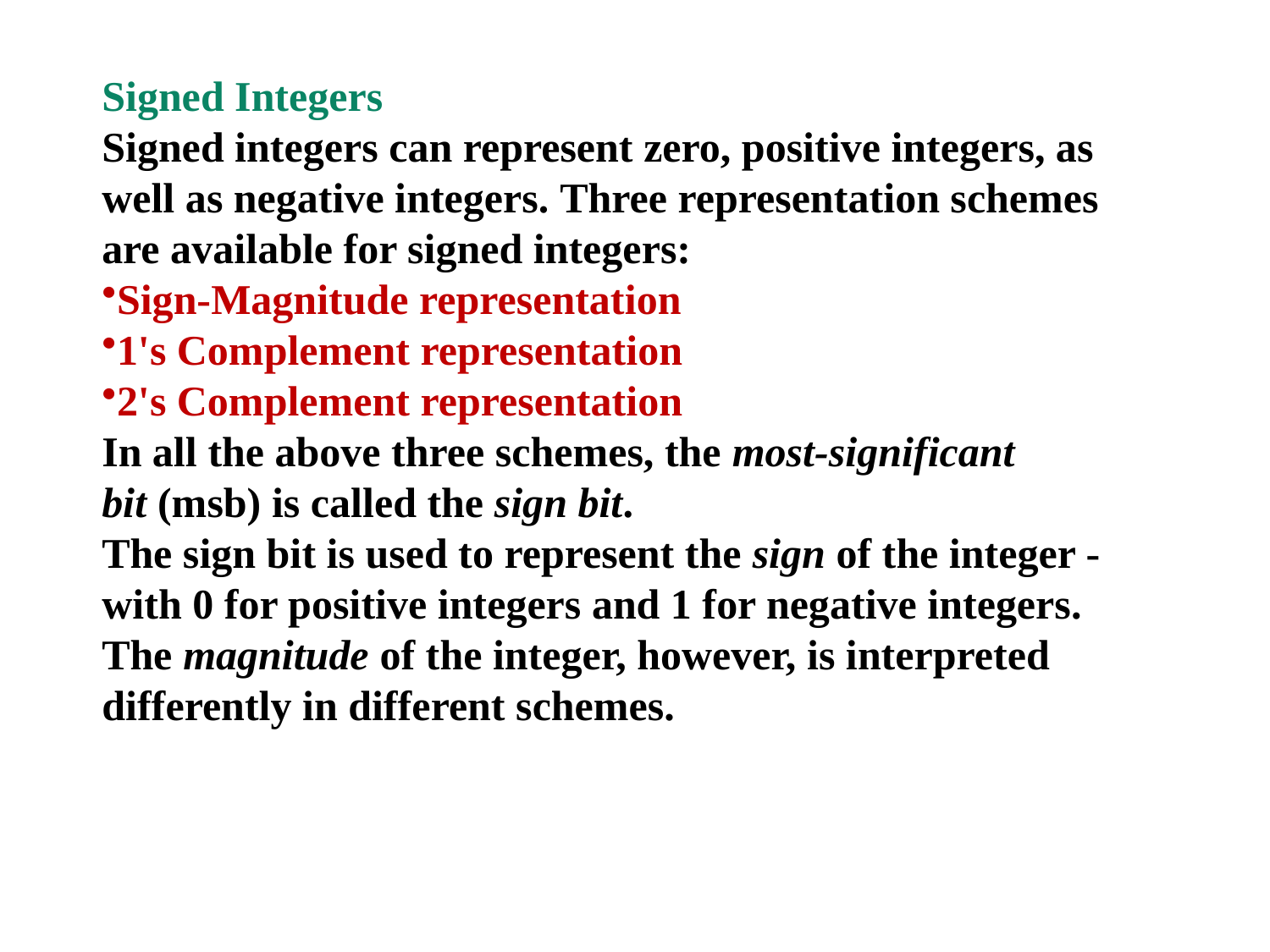

Signed Integers
Signed integers can represent zero, positive integers, as well as negative integers. Three representation schemes are available for signed integers:
Sign-Magnitude representation
1's Complement representation
2's Complement representation
In all the above three schemes, the most-significant bit (msb) is called the sign bit.
The sign bit is used to represent the sign of the integer - with 0 for positive integers and 1 for negative integers. The magnitude of the integer, however, is interpreted differently in different schemes.